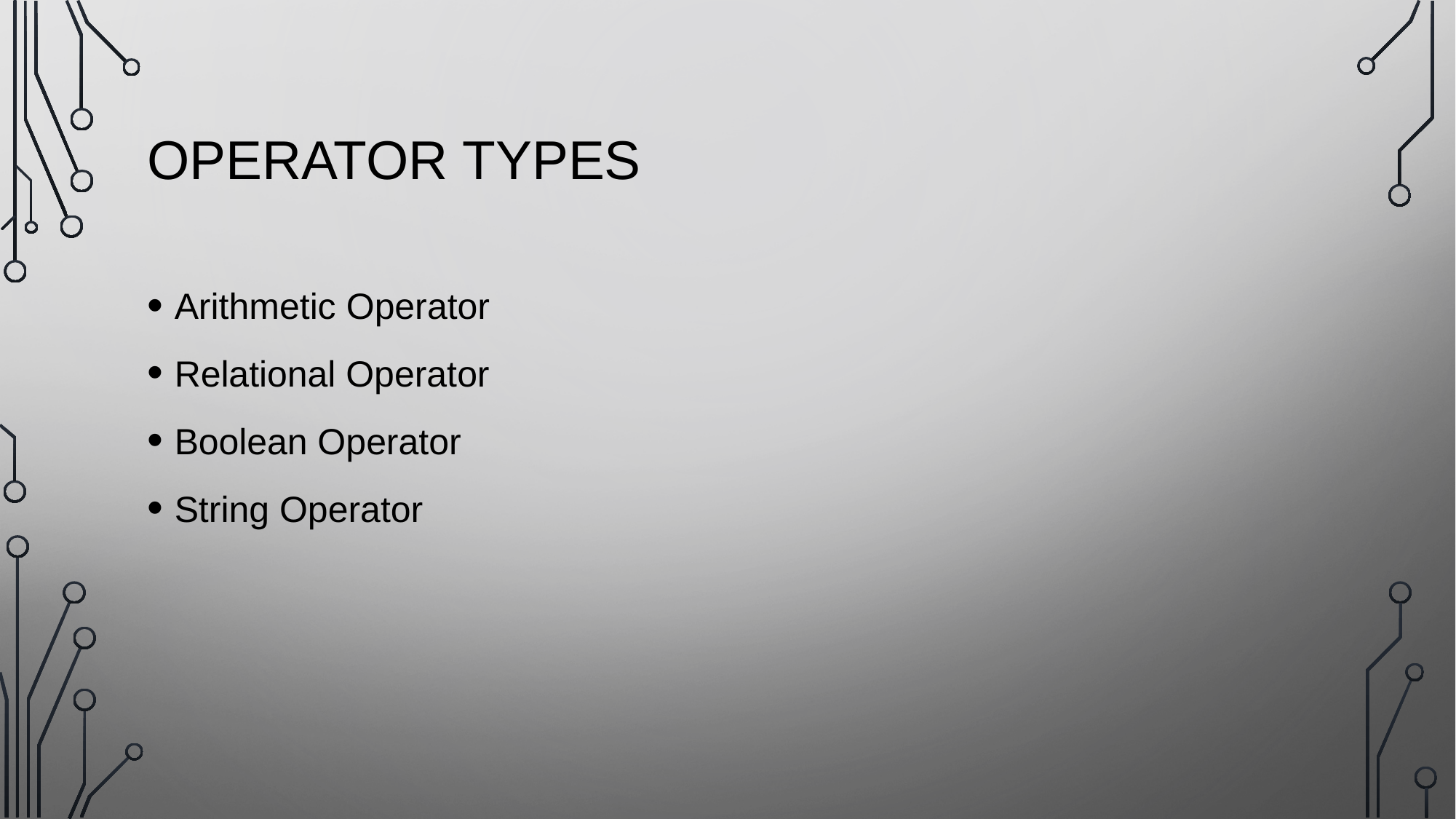

# Operator types
Arithmetic Operator
Relational Operator
Boolean Operator
String Operator